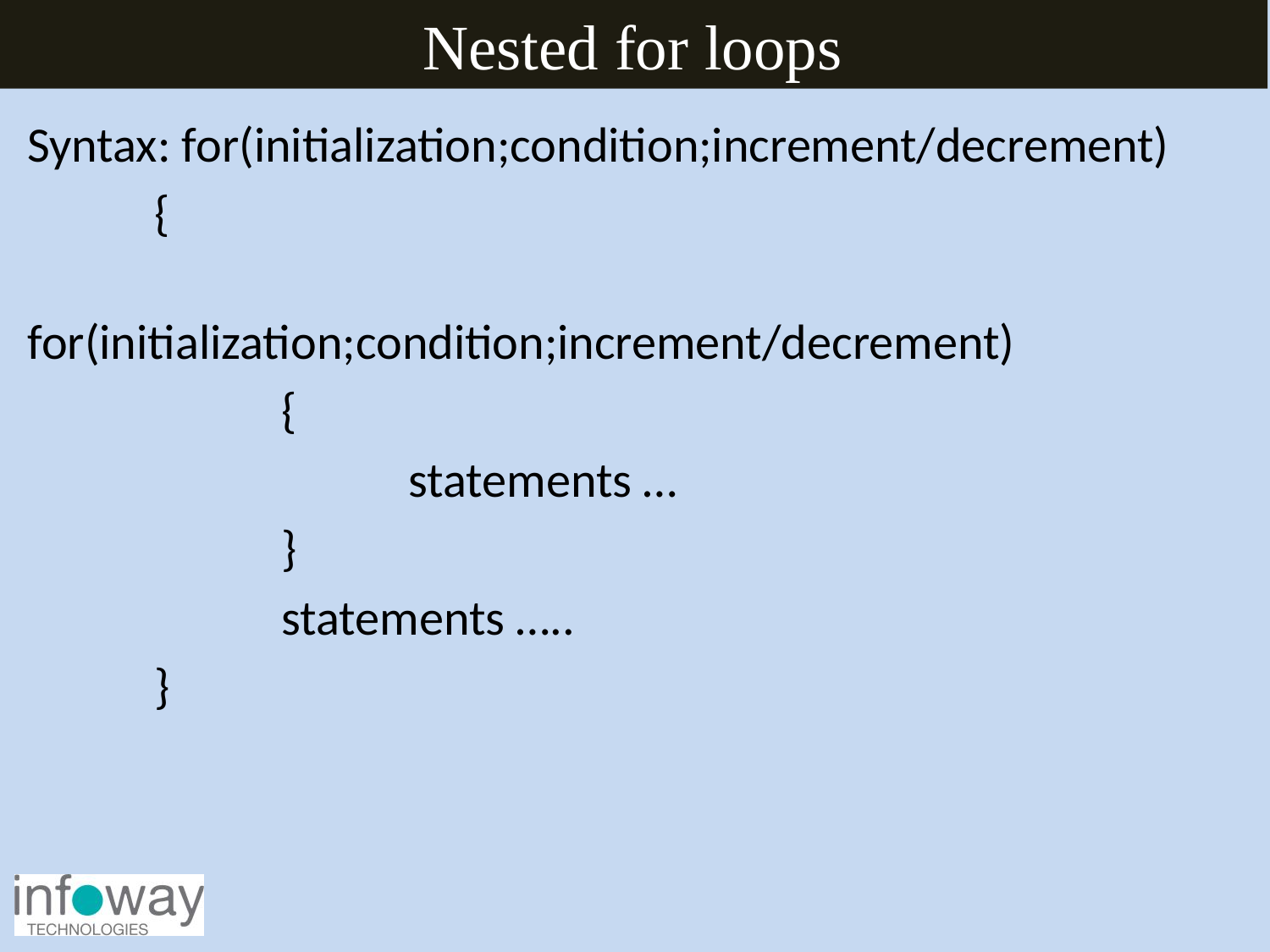

Nested for loops

Syntax: for(initialization;condition;increment/decrement)
	{
		 for(initialization;condition;increment/decrement)
		{
			statements …
		}
		statements …..
	}